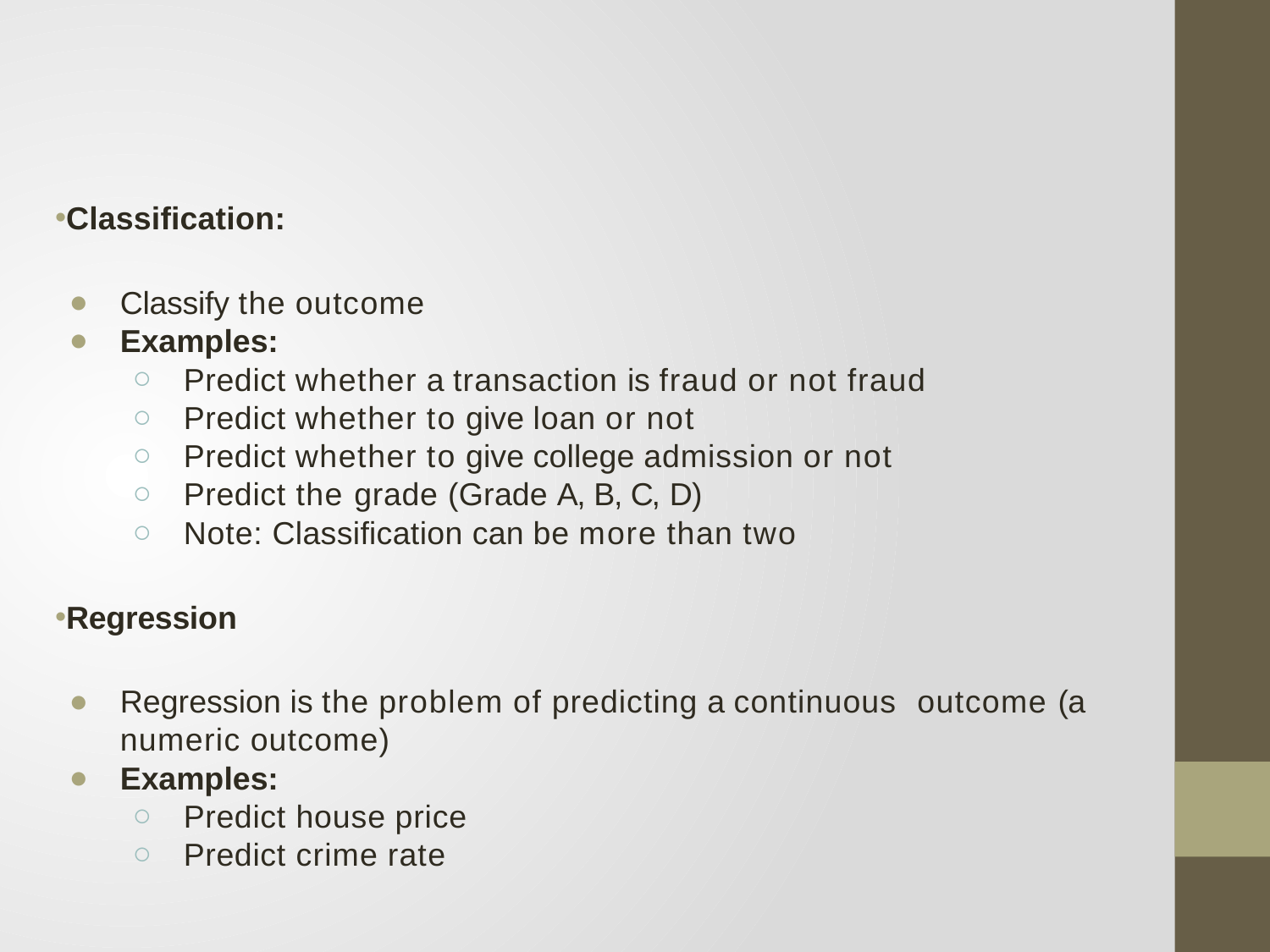

#
Classiﬁcation:

Classify the outcome
Examples:
Predict whether a transaction is fraud or not fraud
Predict whether to give loan or not
Predict whether to give college admission or not
Predict the grade (Grade A, B, C, D)
Note: Classiﬁcation can be more than two

Regression

Regression is the problem of predicting a continuous  outcome (a numeric outcome)
Examples:
Predict house price
Predict crime rate